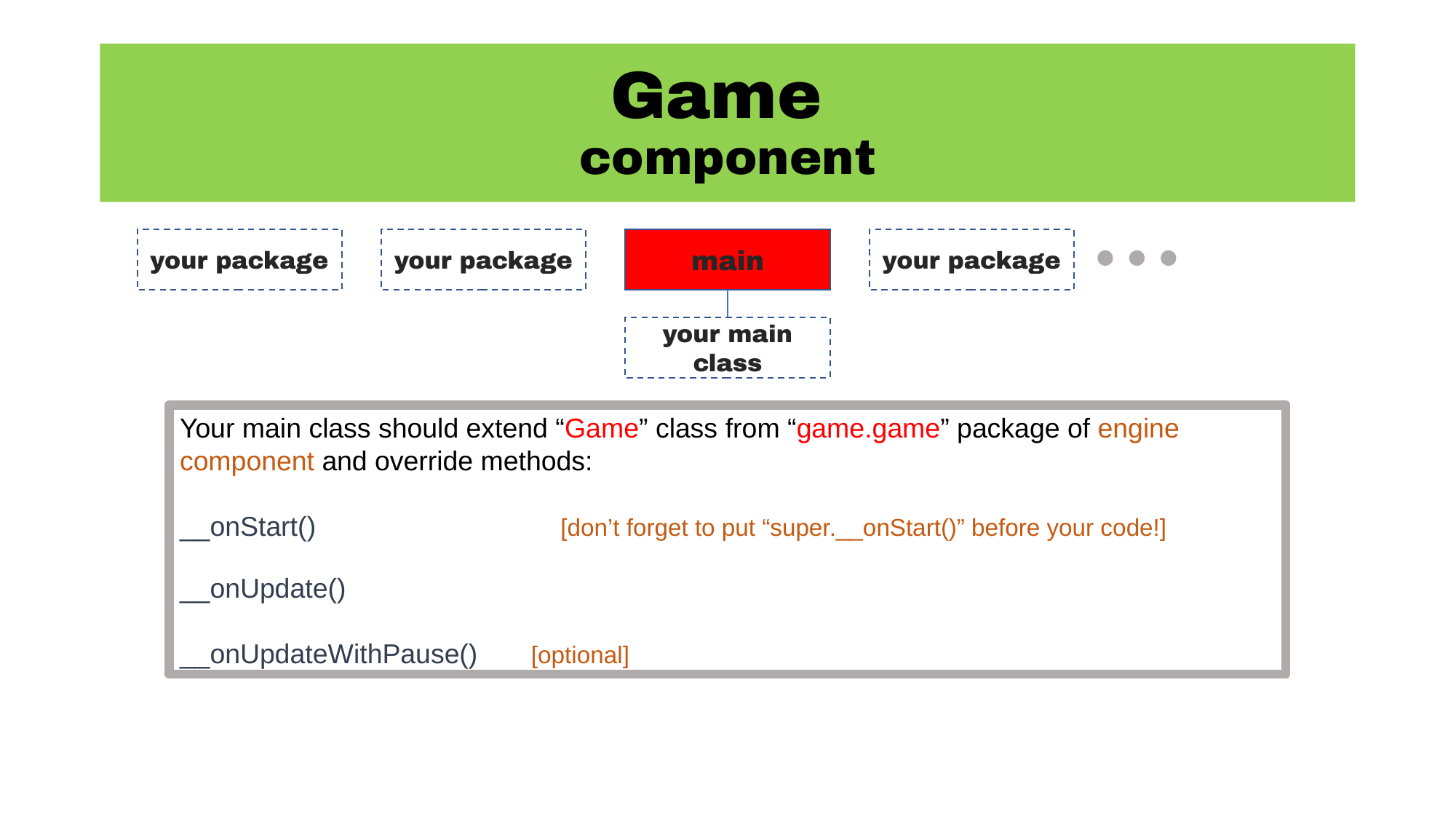

# Game component
your package
your package
main
your package

your main class
Your main class should extend “Game” class from “game.game” package of engine component and override methods:

__onStart()                                [don’t forget to put “super.__onStart()” before your code!]

__onUpdate()

__onUpdateWithPause()       [optional]